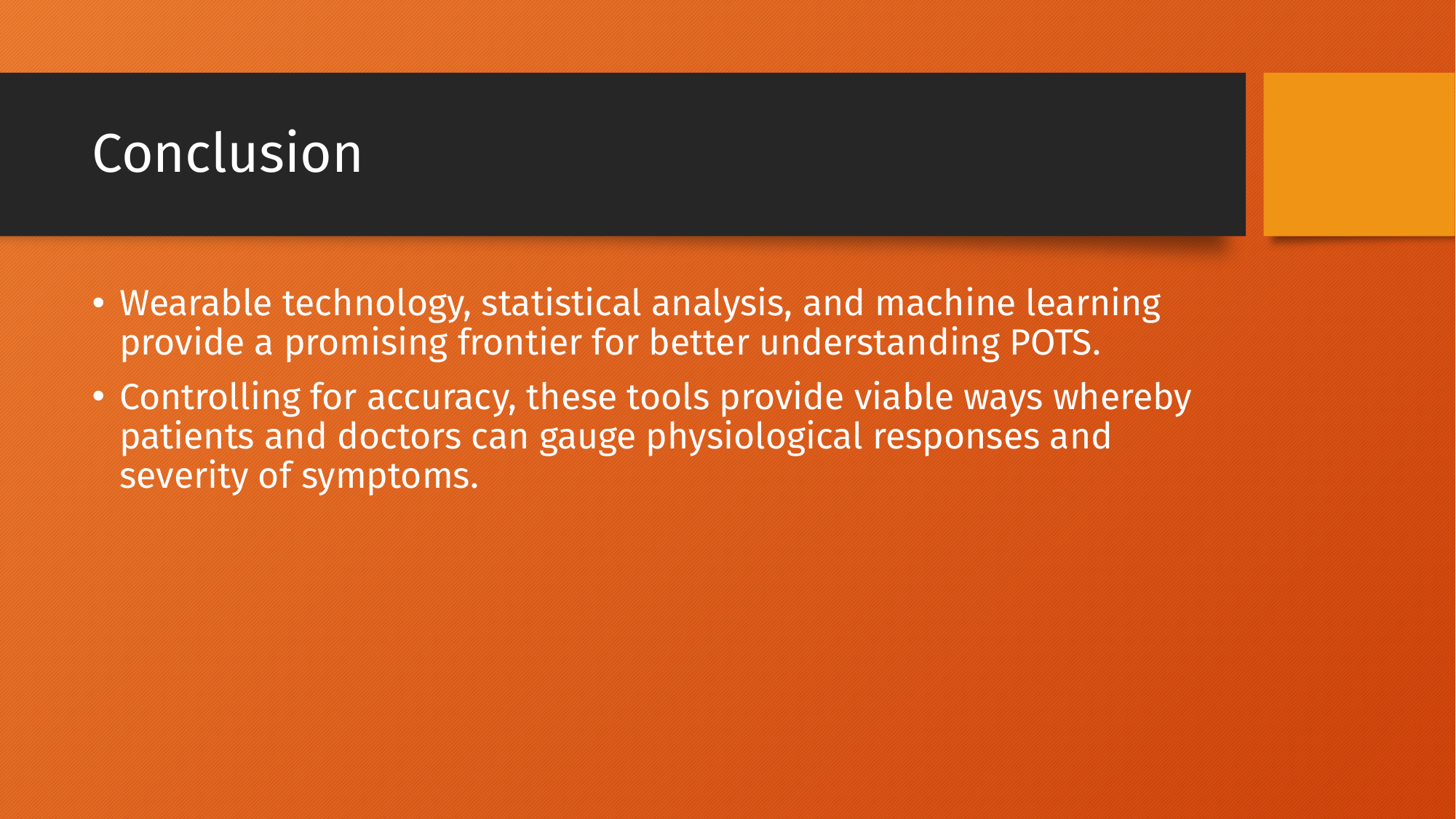

# Conclusion
Wearable technology, statistical analysis, and machine learning provide a promising frontier for better understanding POTS.
Controlling for accuracy, these tools provide viable ways whereby patients and doctors can gauge physiological responses and severity of symptoms.